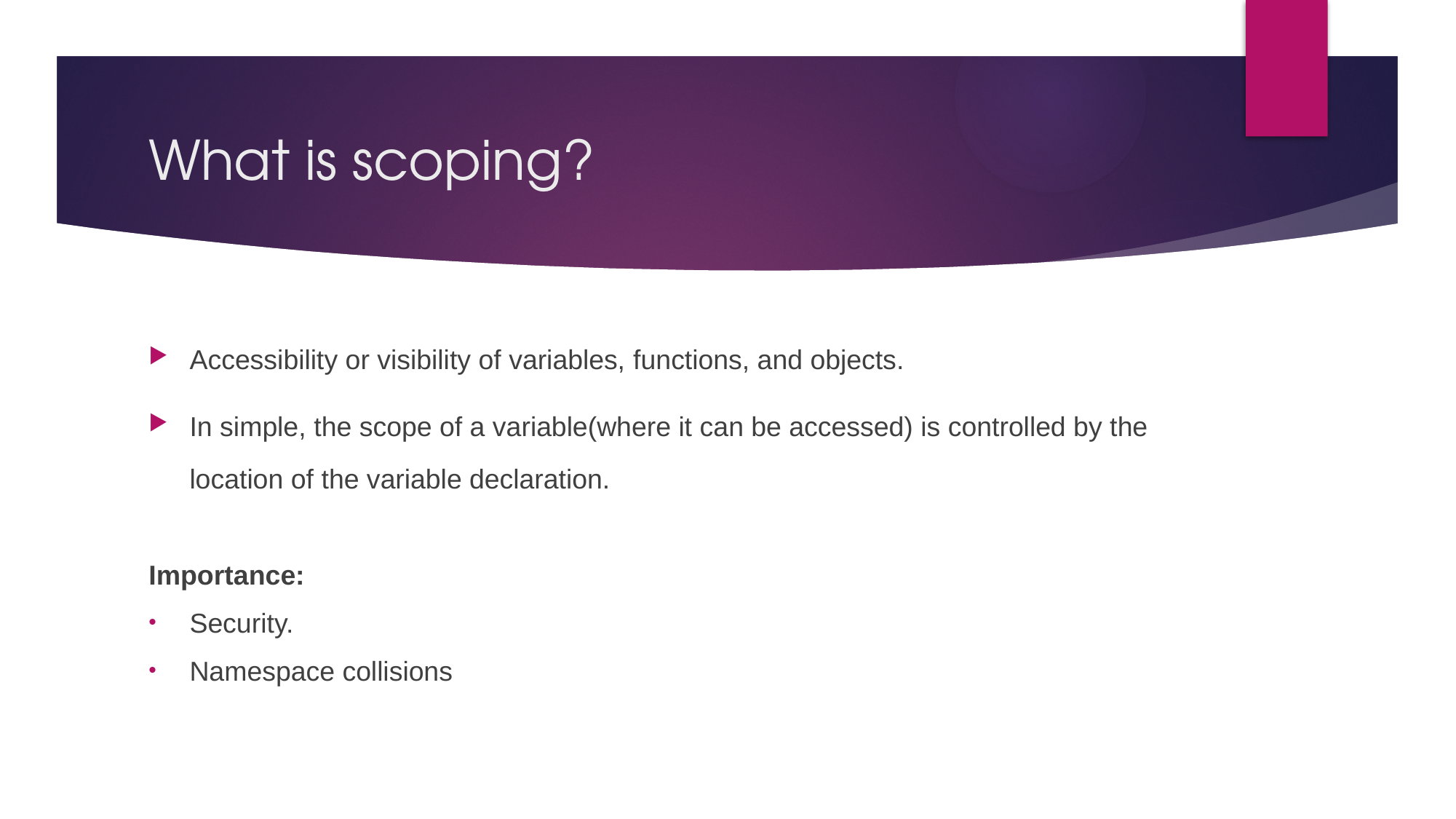

# What is scoping?
Accessibility or visibility of variables, functions, and objects.
In simple, the scope of a variable(where it can be accessed) is controlled by the location of the variable declaration.

Importance:
Security.
Namespace collisions